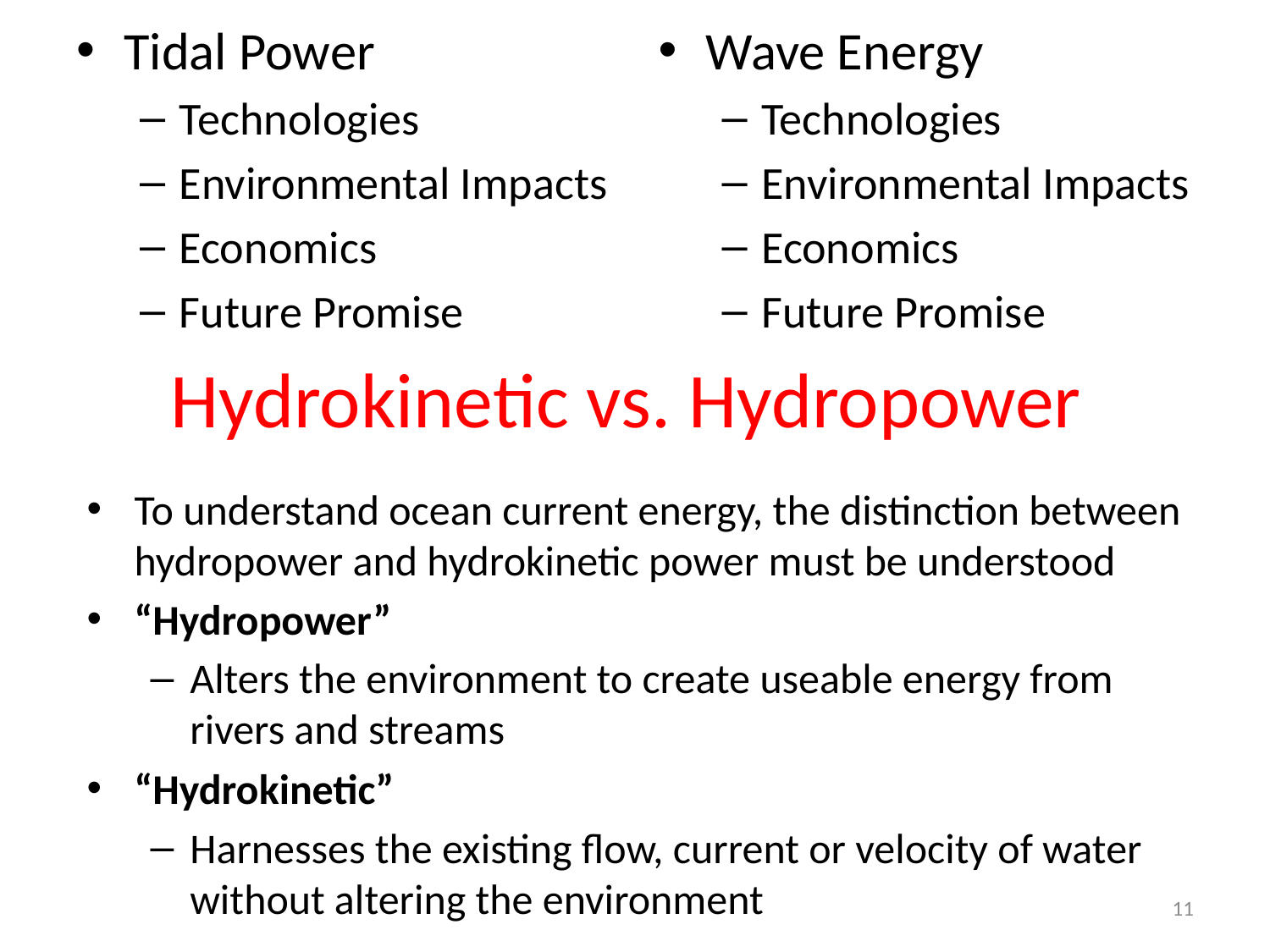

Tidal Power
Technologies
Environmental Impacts
Economics
Future Promise
Wave Energy
Technologies
Environmental Impacts
Economics
Future Promise
# Hydrokinetic vs. Hydropower
To understand ocean current energy, the distinction between hydropower and hydrokinetic power must be understood
“Hydropower”
Alters the environment to create useable energy from rivers and streams
“Hydrokinetic”
Harnesses the existing flow, current or velocity of water without altering the environment
11